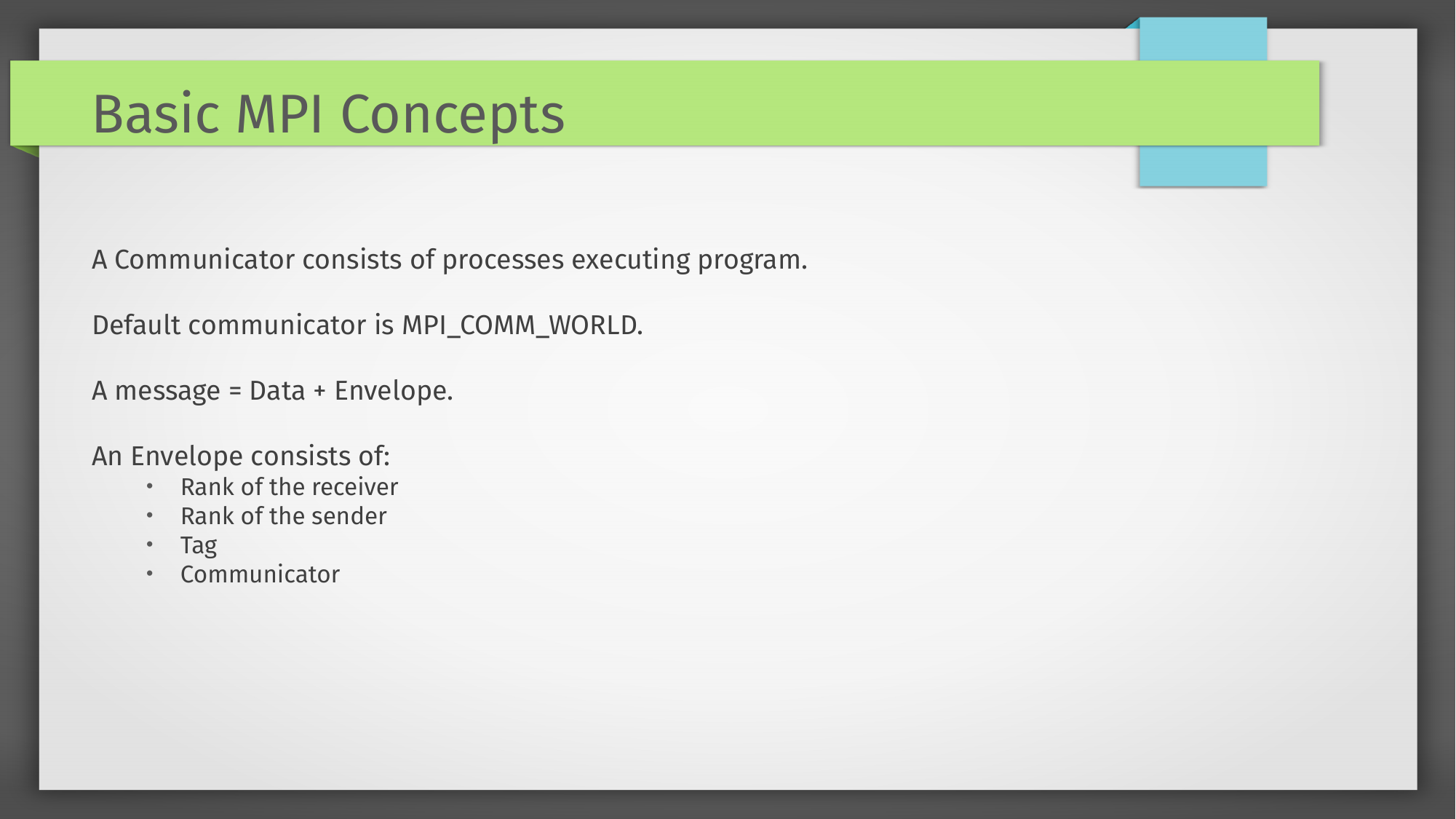

Basic MPI Concepts

A Communicator consists of processes executing program.

Default communicator is MPI_COMM_WORLD.

A message = Data + Envelope.

An Envelope consists of:
Rank of the receiver
Rank of the sender
Tag
Communicator